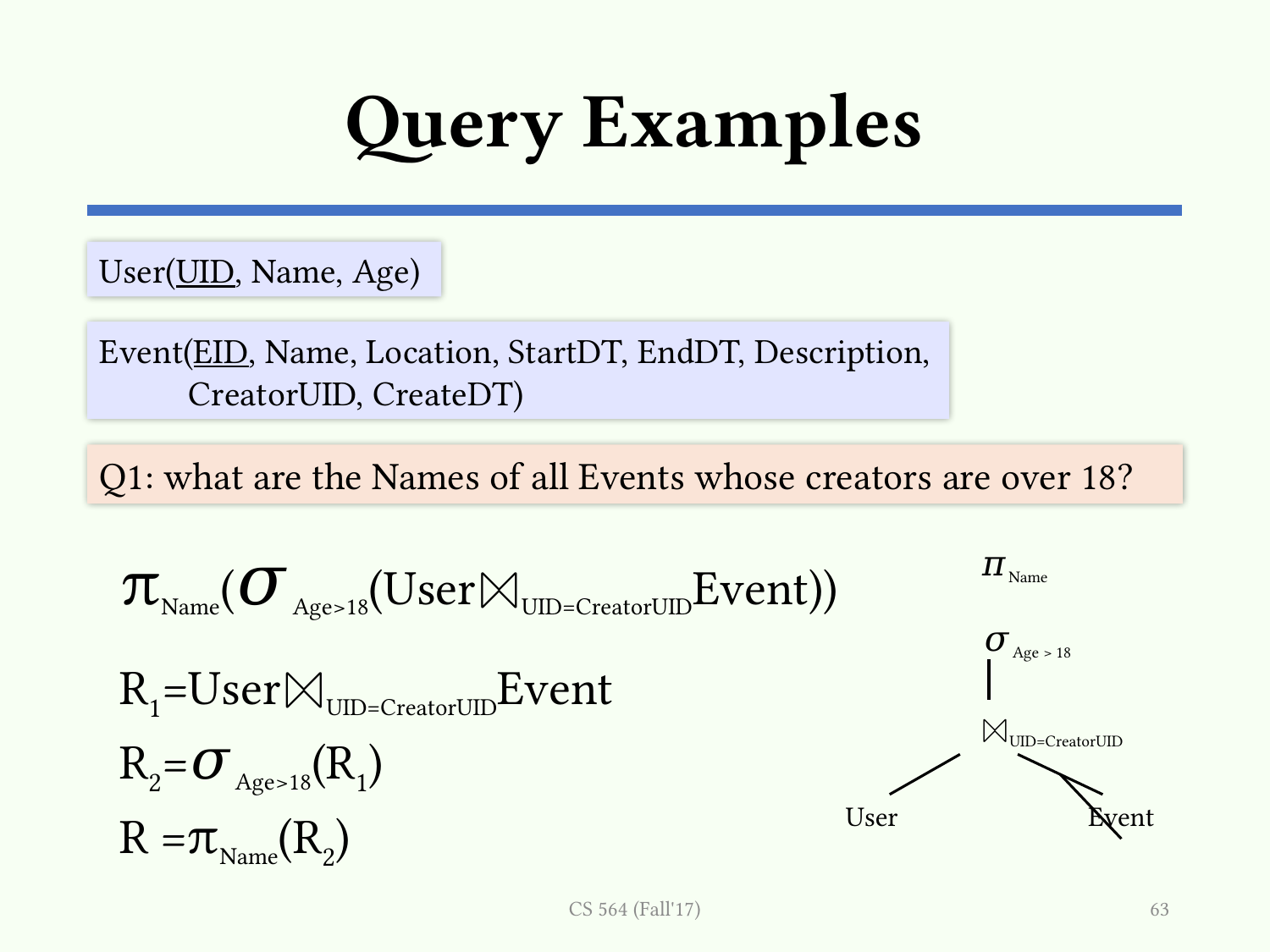

# Query Examples
User(UID, Name, Age)
Event(EID, Name, Location, StartDT, EndDT, Description,
          CreatorUID, CreateDT)
Q1: what are the Names of all Events whose creators are over 18?
πName(𝜎Age>18(User⨝UID=CreatorUIDEvent))
       𝜋Name
           𝜎Age > 18
R1=User⨝UID=CreatorUIDEvent
R2=𝜎Age>18(R1)
R =πName(R2)
                  ⨝UID=CreatorUID
User
Event
CS 564 (Fall'17)
63